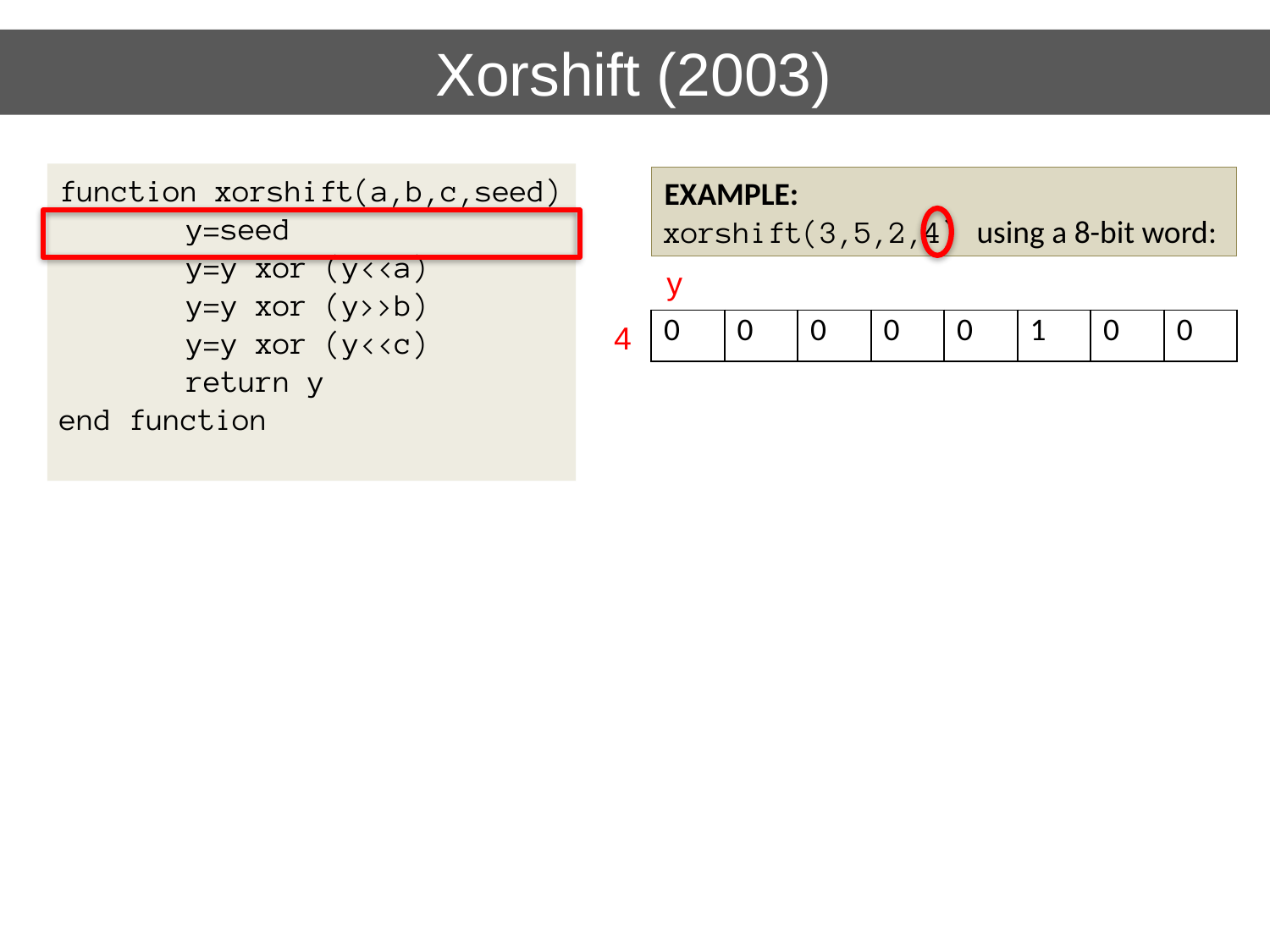

Xorshift (2003)
function xorshift(a,b,c,seed)
	y=seed
	y=y xor (y<<a)
	y=y xor (y>>b)
	y=y xor (y<<c)
	return y
end function

EXAMPLE:
xorshift(3,5,2,4) using a 8-bit word:

y
| 0 | 0 | 0 | 0 | 0 | 1 | 0 | 0 |
| --- | --- | --- | --- | --- | --- | --- | --- |
4